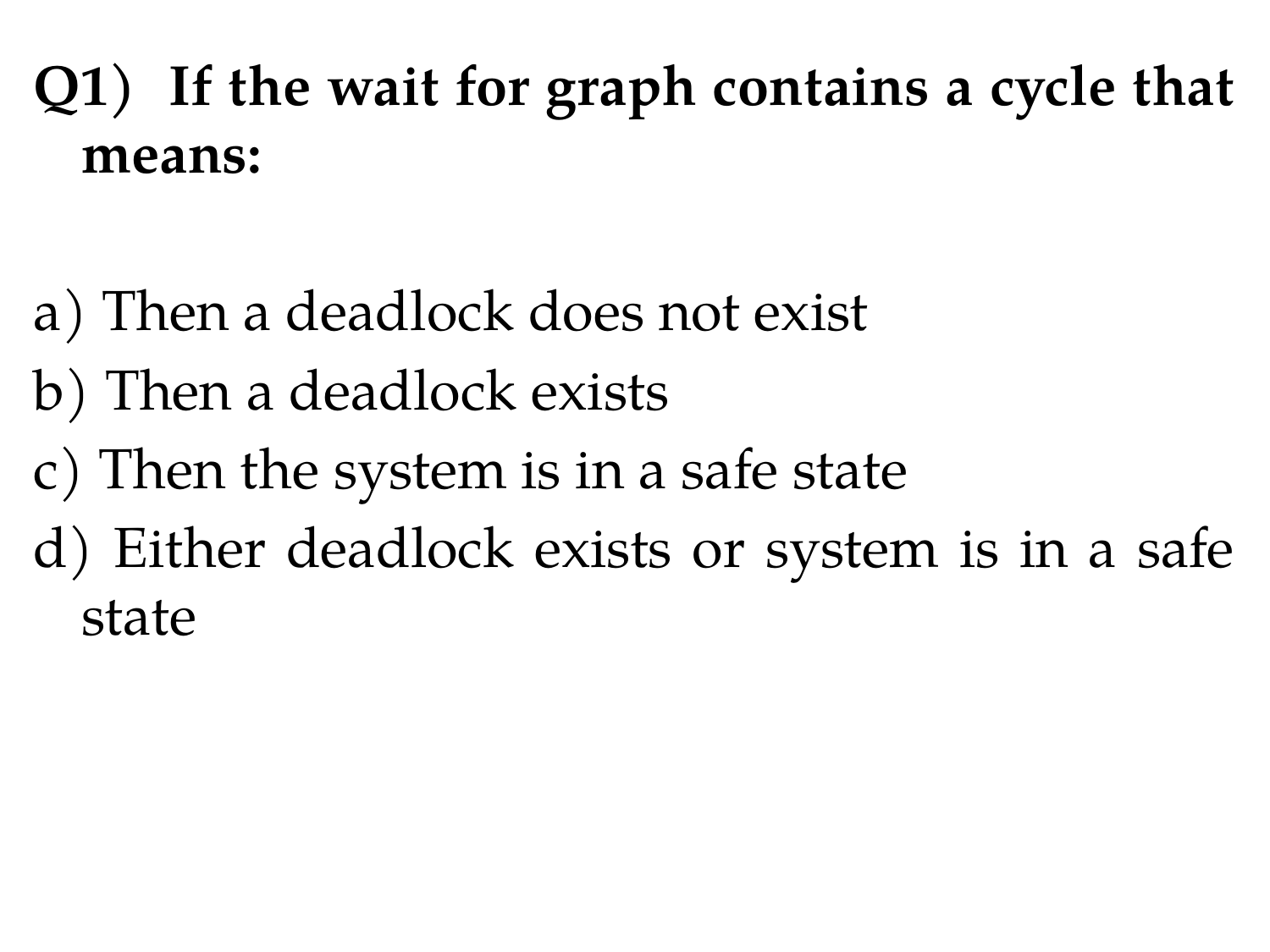

Q1)  If the wait for graph contains a cycle that means:

a) Then a deadlock does not exist
b) Then a deadlock exists
c) Then the system is in a safe state
d) Either deadlock exists or system is in a safe state